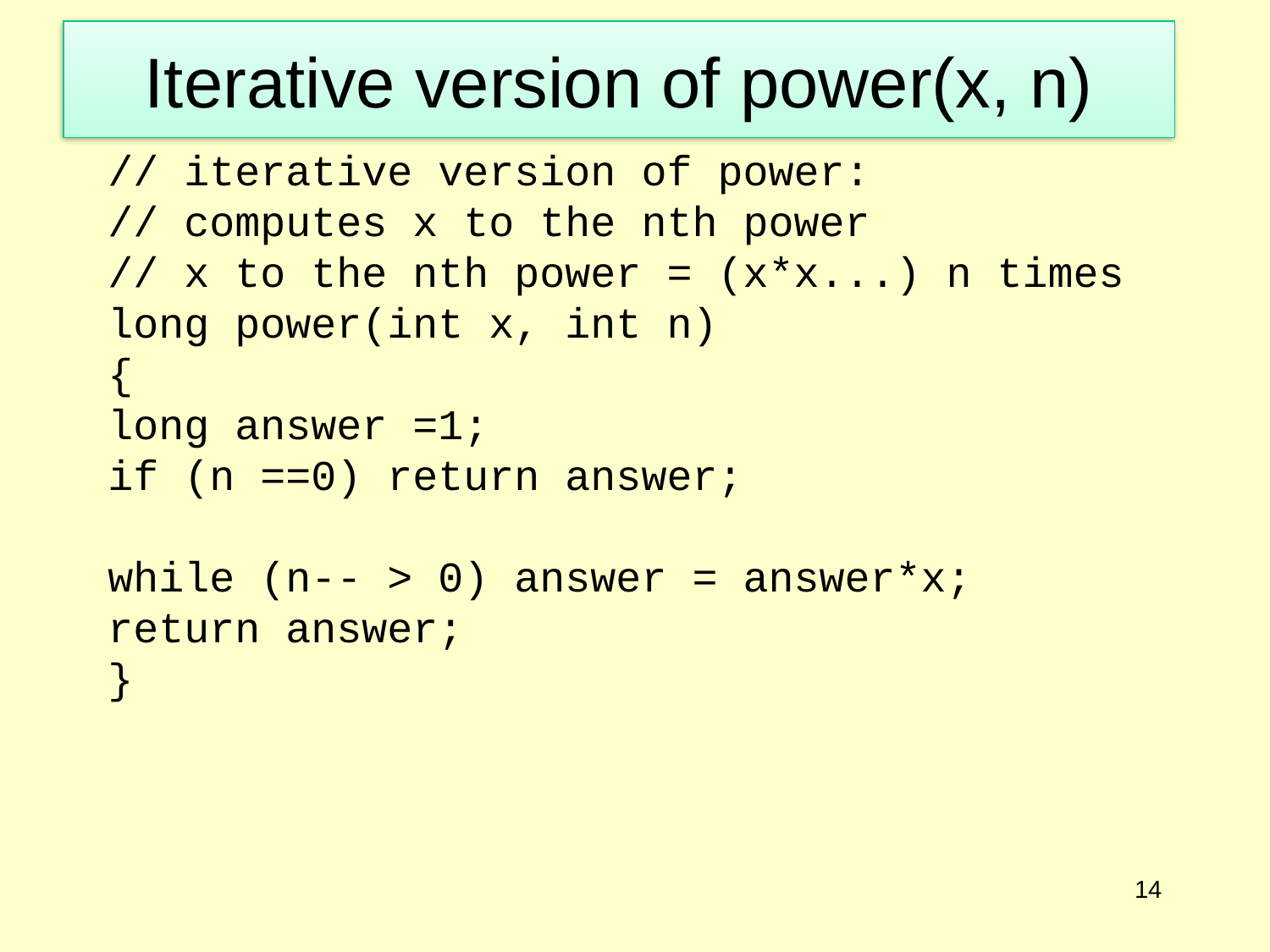

# Iterative version of power(x, n)
// iterative version of power:
// computes x to the nth power
// x to the nth power = (x*x...) n times
long power(int x, int n)
{
long answer =1;
if (n ==0) return answer;

while (n-- > 0) answer = answer*x;
return answer;
}

14